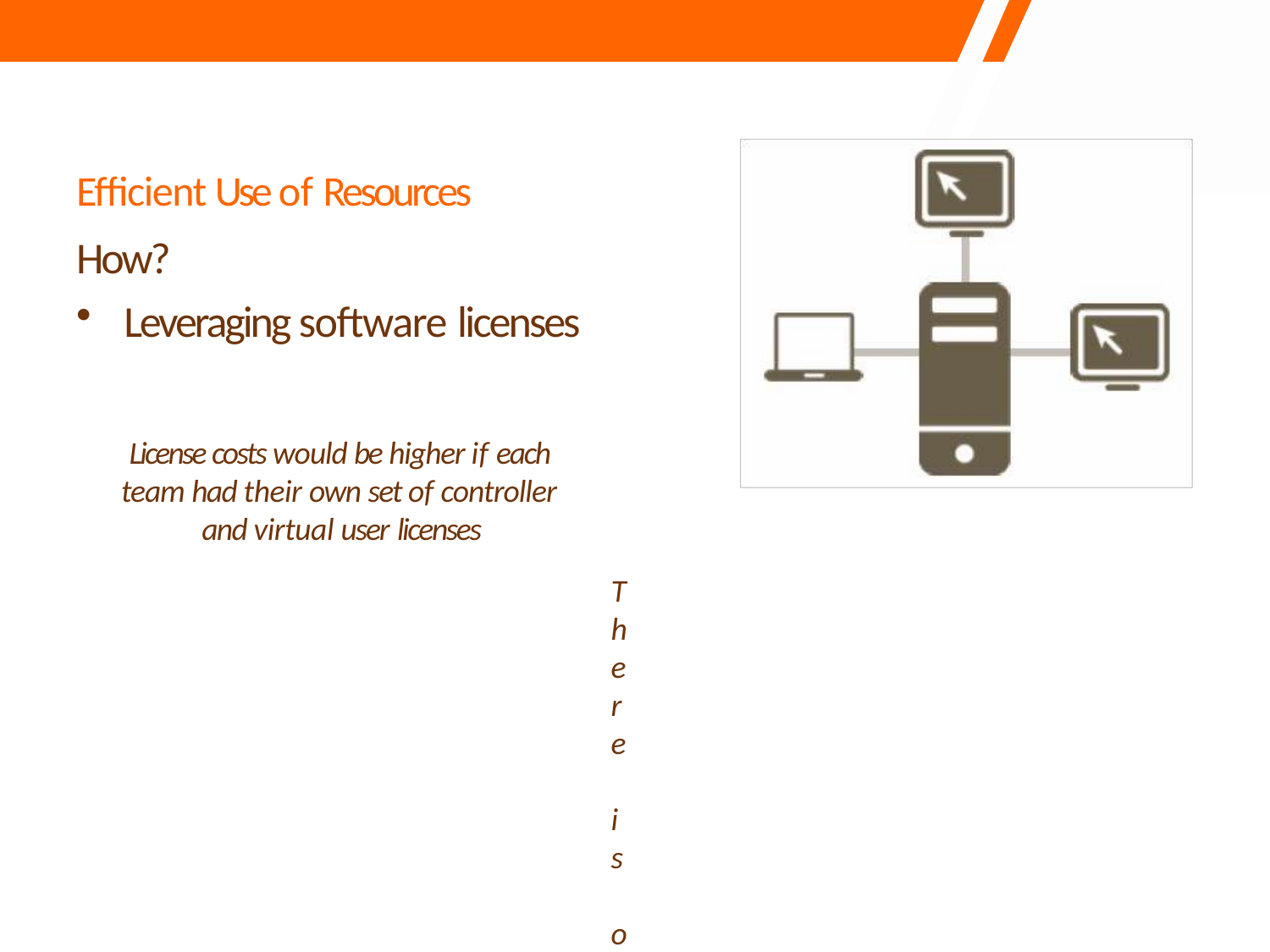

Efficient Use of Resources
How?
Leveraging software licenses

License costs would be higher if each  team had their own set of controller  and virtual user licenses
There is only one global limit for virtual users.

Simple math, 26 independent teams would use 26 controller licenses.
Sharing resources enables teams to do the same thing, using  less than half licenses for concurrent runs, just by reducing idle time. That’s economy of scale.